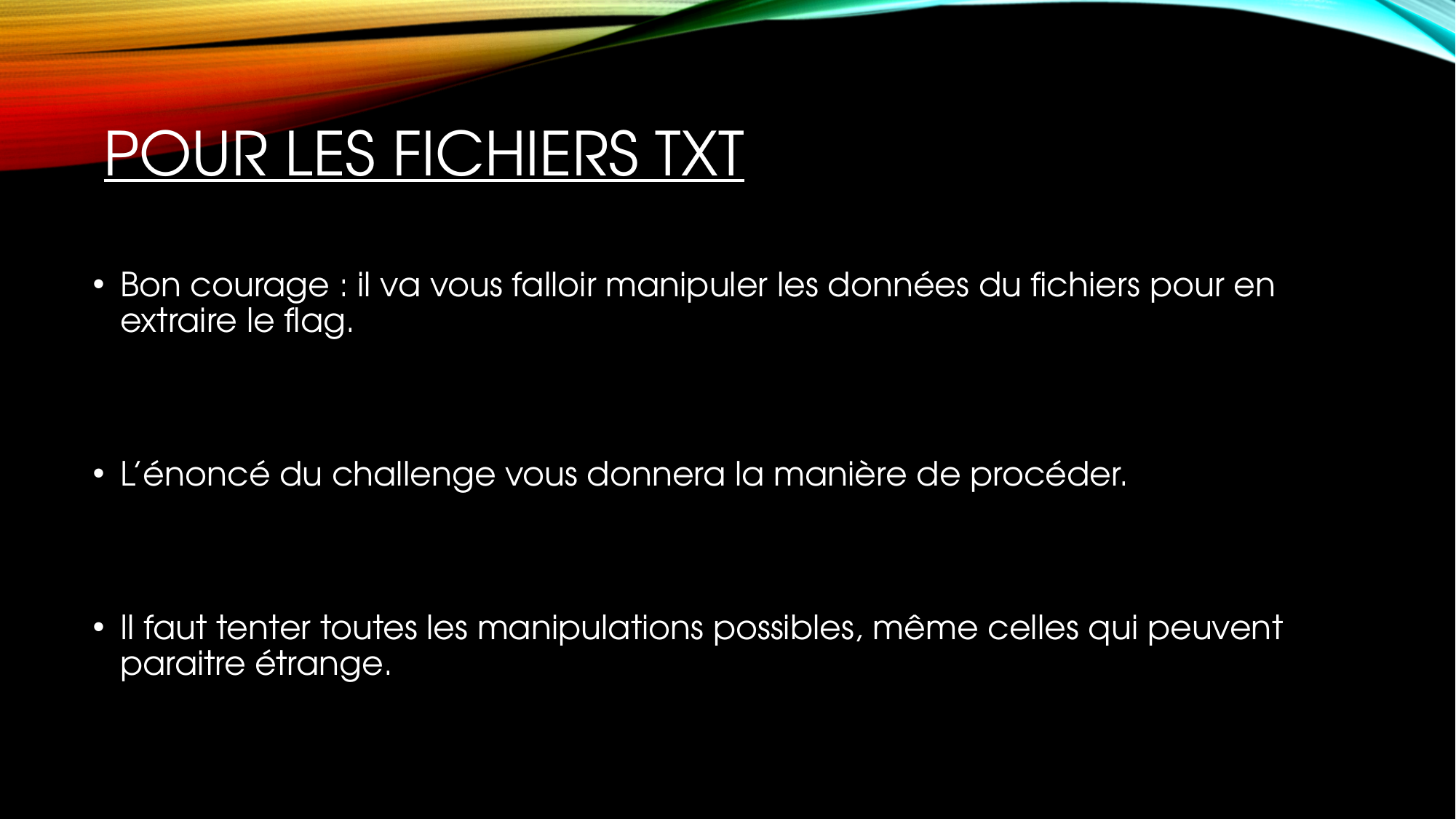

# Pour les fichiers txt
Bon courage : il va vous falloir manipuler les données du fichiers pour en extraire le flag.

L’énoncé du challenge vous donnera la manière de procéder.

Il faut tenter toutes les manipulations possibles, même celles qui peuvent paraitre étrange.